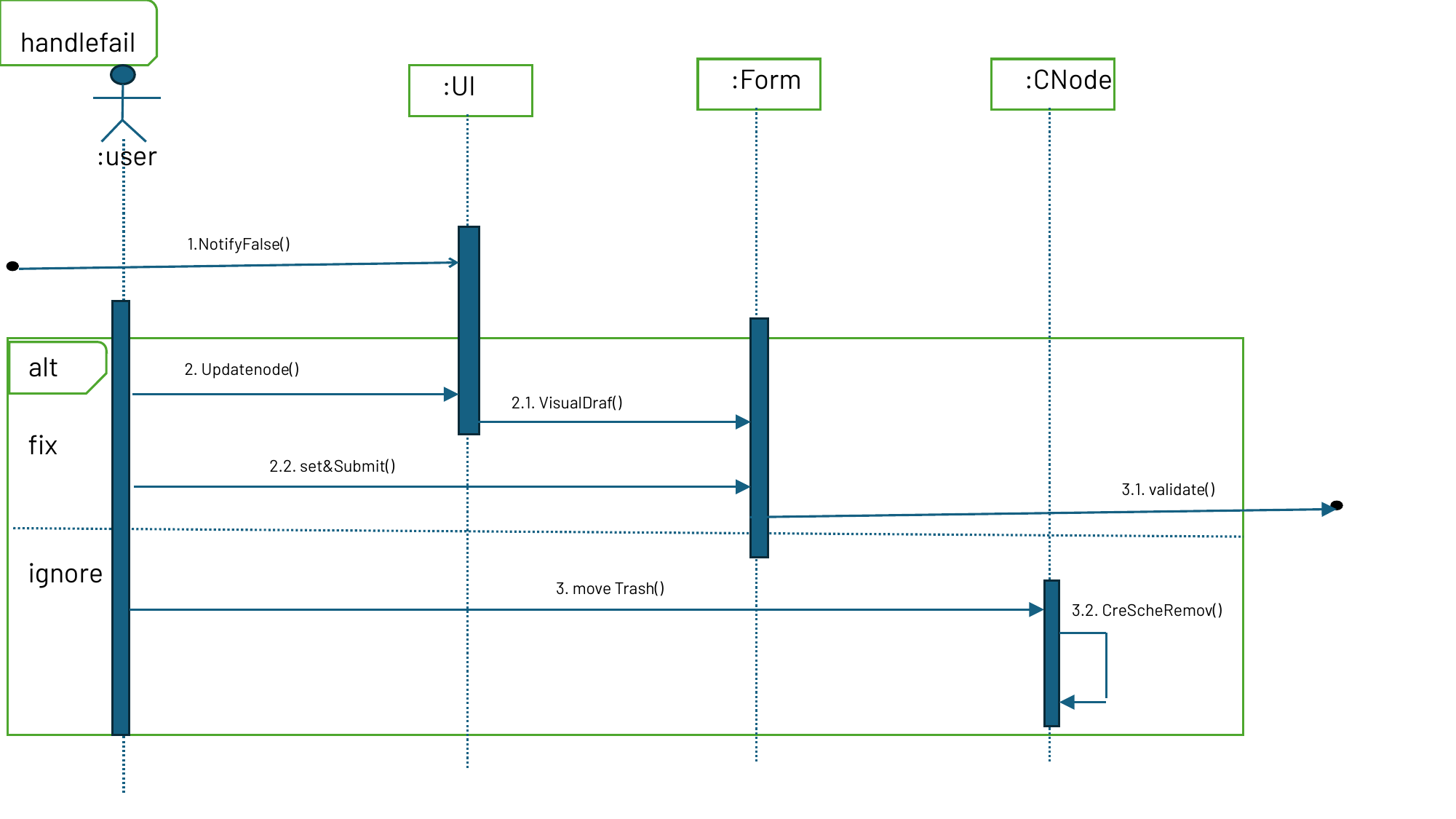

handlefail
:Form

:CNode

:UI

:user

1.NotifyFalse()

alt
2. Updatenode()
2.1. VisualDraf()
fix
2.2. set&Submit()
3.1. validate()

ignore
3. move Trash()

3.2. CreScheRemov()